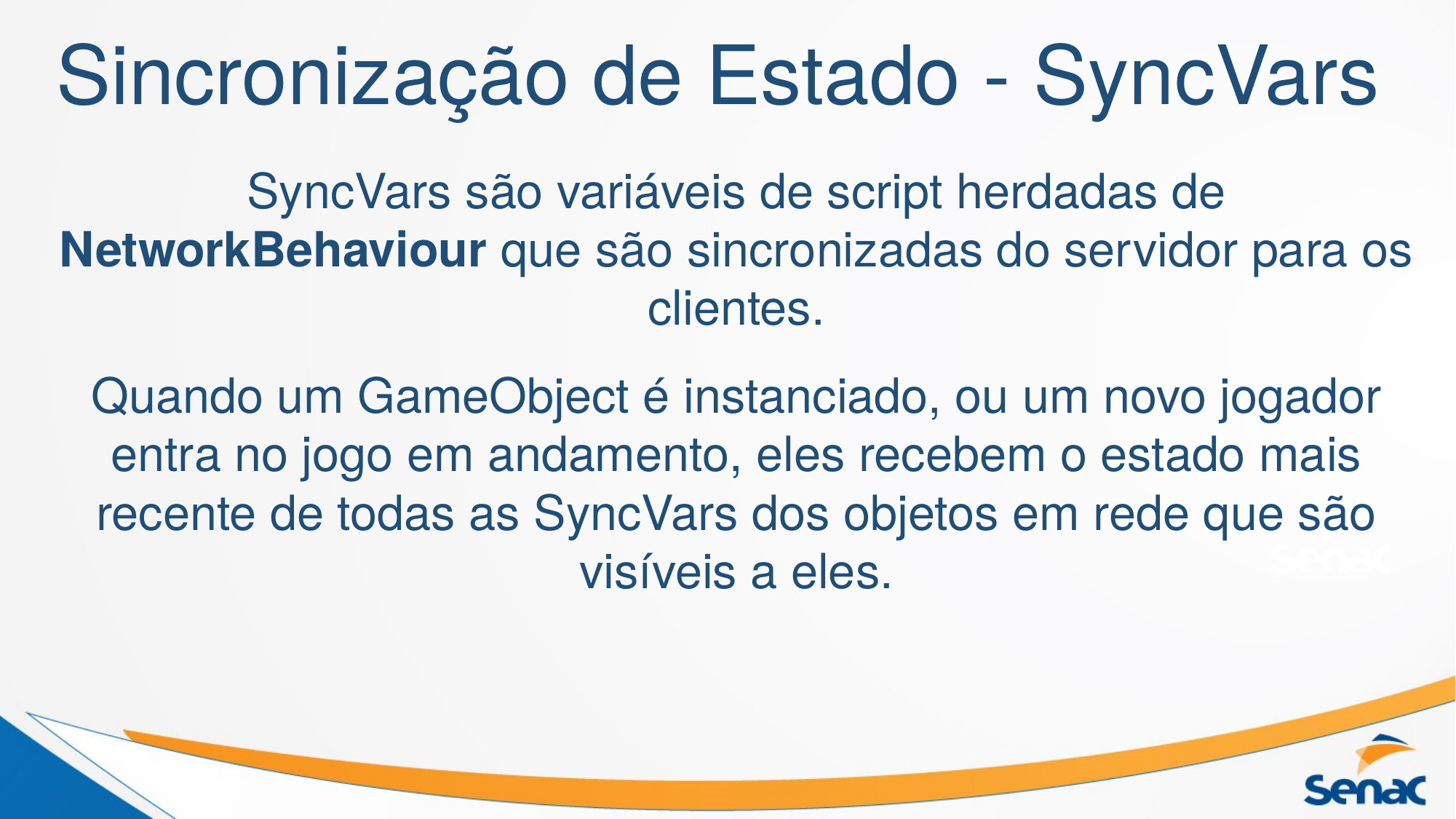

# Sincronização de Estado - SyncVars
SyncVars são variáveis de script herdadas de NetworkBehaviour que são sincronizadas do servidor para os clientes.
Quando um GameObject é instanciado, ou um novo jogador entra no jogo em andamento, eles recebem o estado mais recente de todas as SyncVars dos objetos em rede que são visíveis a eles.